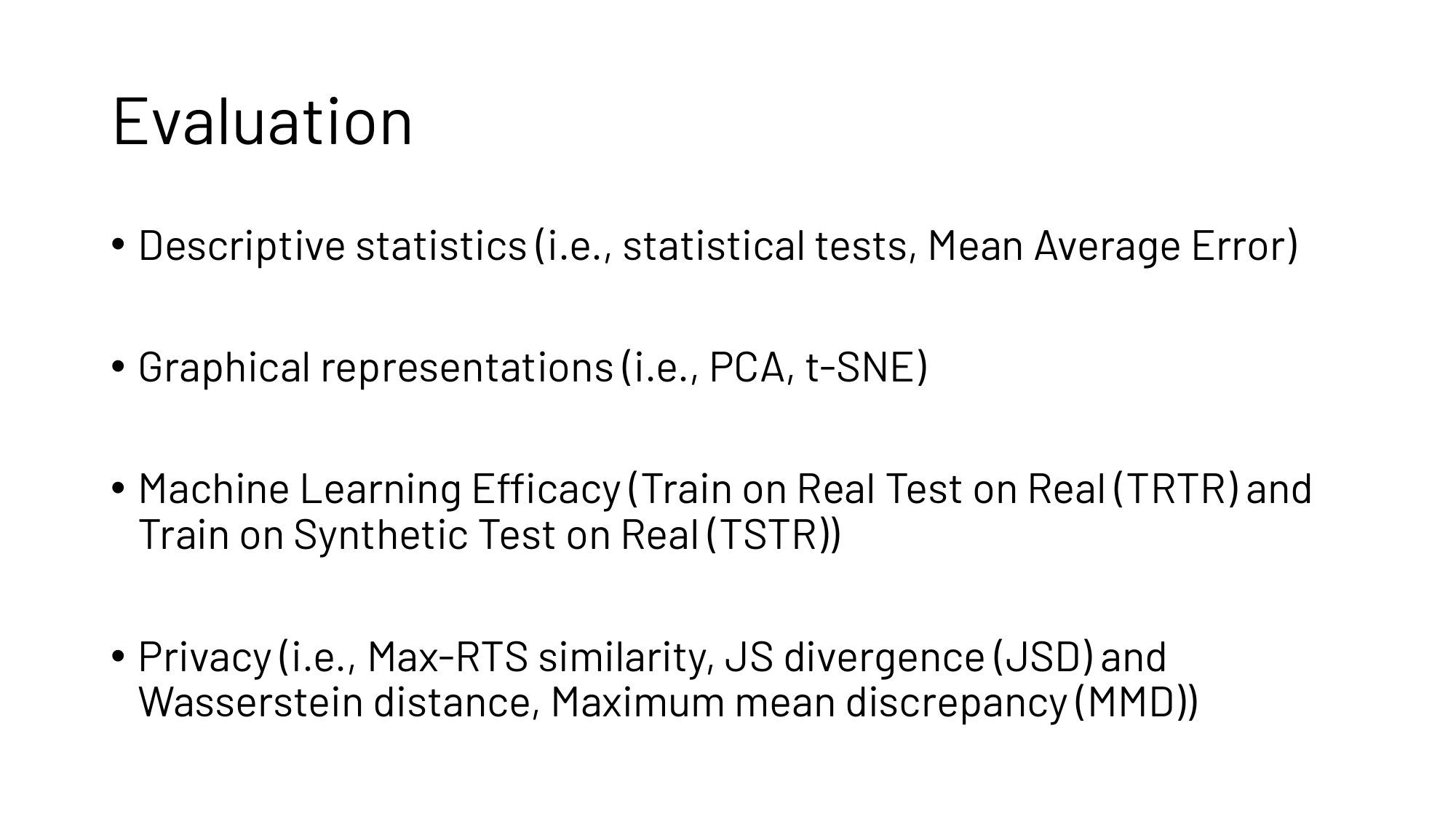

# Evaluation
Descriptive statistics (i.e., statistical tests, Mean Average Error)

Graphical representations (i.e., PCA, t-SNE)

Machine Learning Efficacy (Train on Real Test on Real (TRTR) and Train on Synthetic Test on Real (TSTR))

Privacy (i.e., Max-RTS similarity, JS divergence (JSD) and Wasserstein distance, Maximum mean discrepancy (MMD))